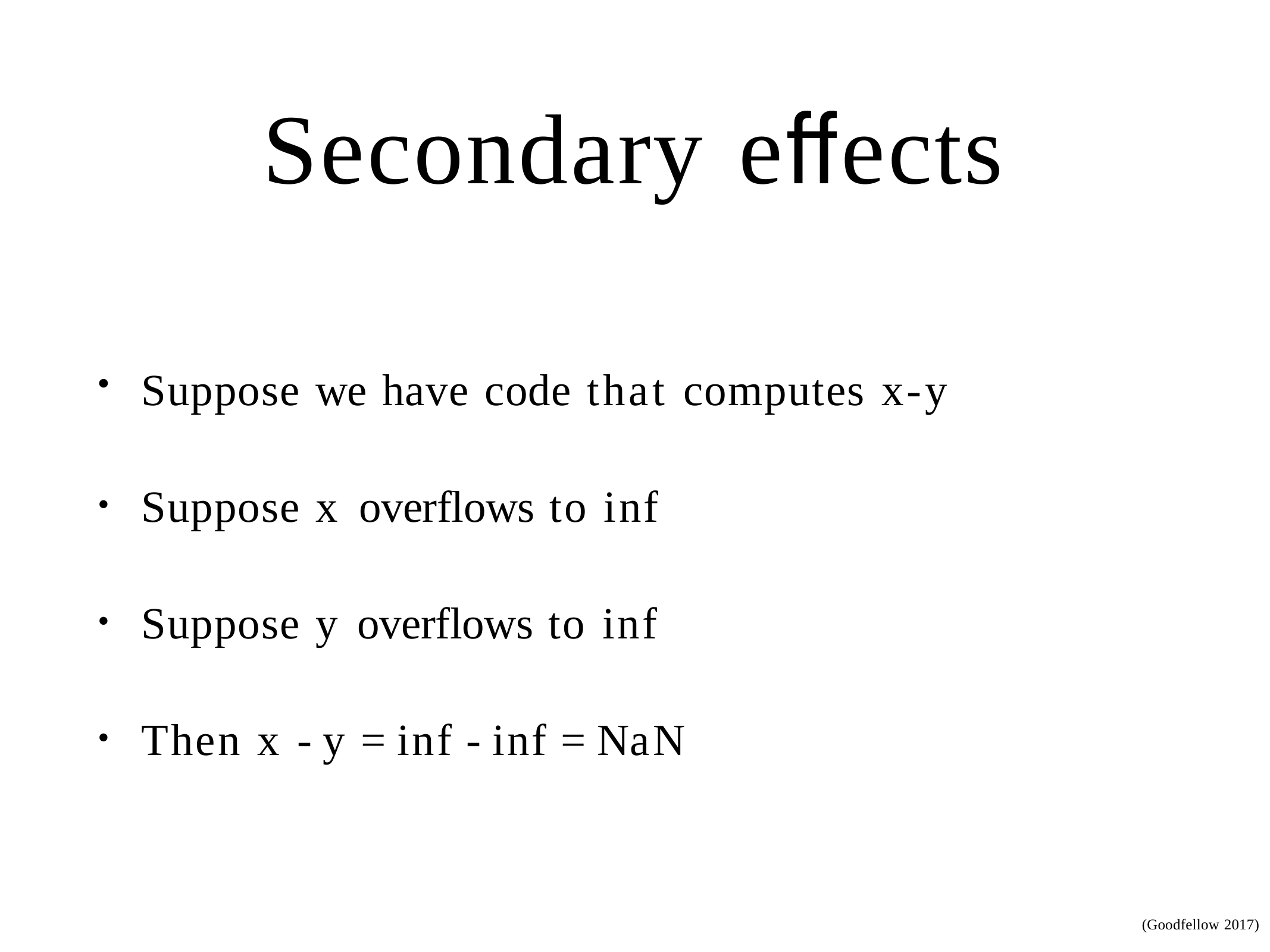

# Secondary eﬀects
Suppose we have code that computes x-y

Suppose x overflows to inf

Suppose y overflows to inf

Then x - y = inf - inf = NaN
(Goodfellow 2017)